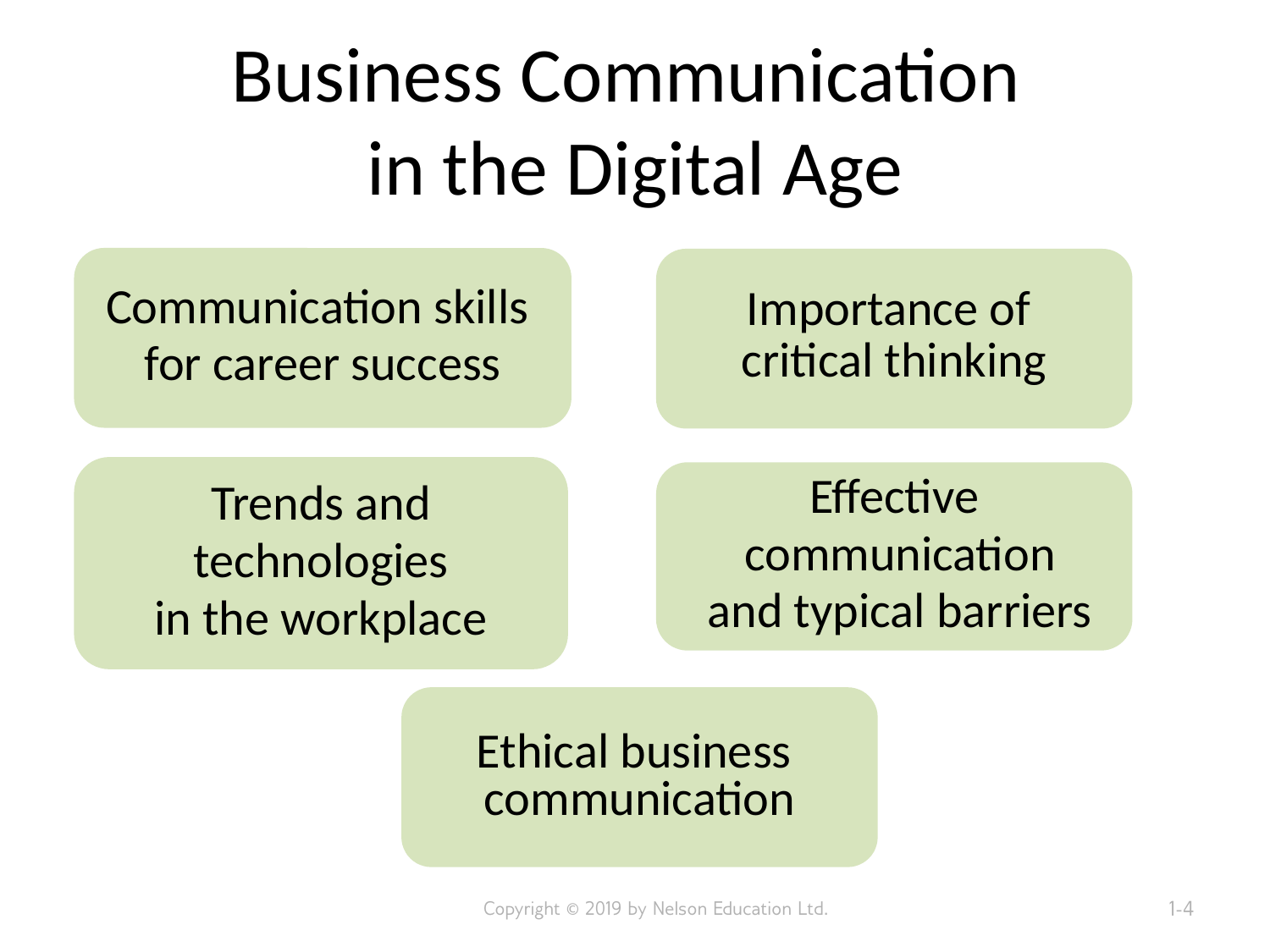

# Business Communication in the Digital Age
Communication skills
for career success
Importance of
critical thinking
Trends and
technologies
in the workplace
Effective
 communication
 and typical barriers
Ethical business
communication
Copyright © 2019 by Nelson Education Ltd.
1-4